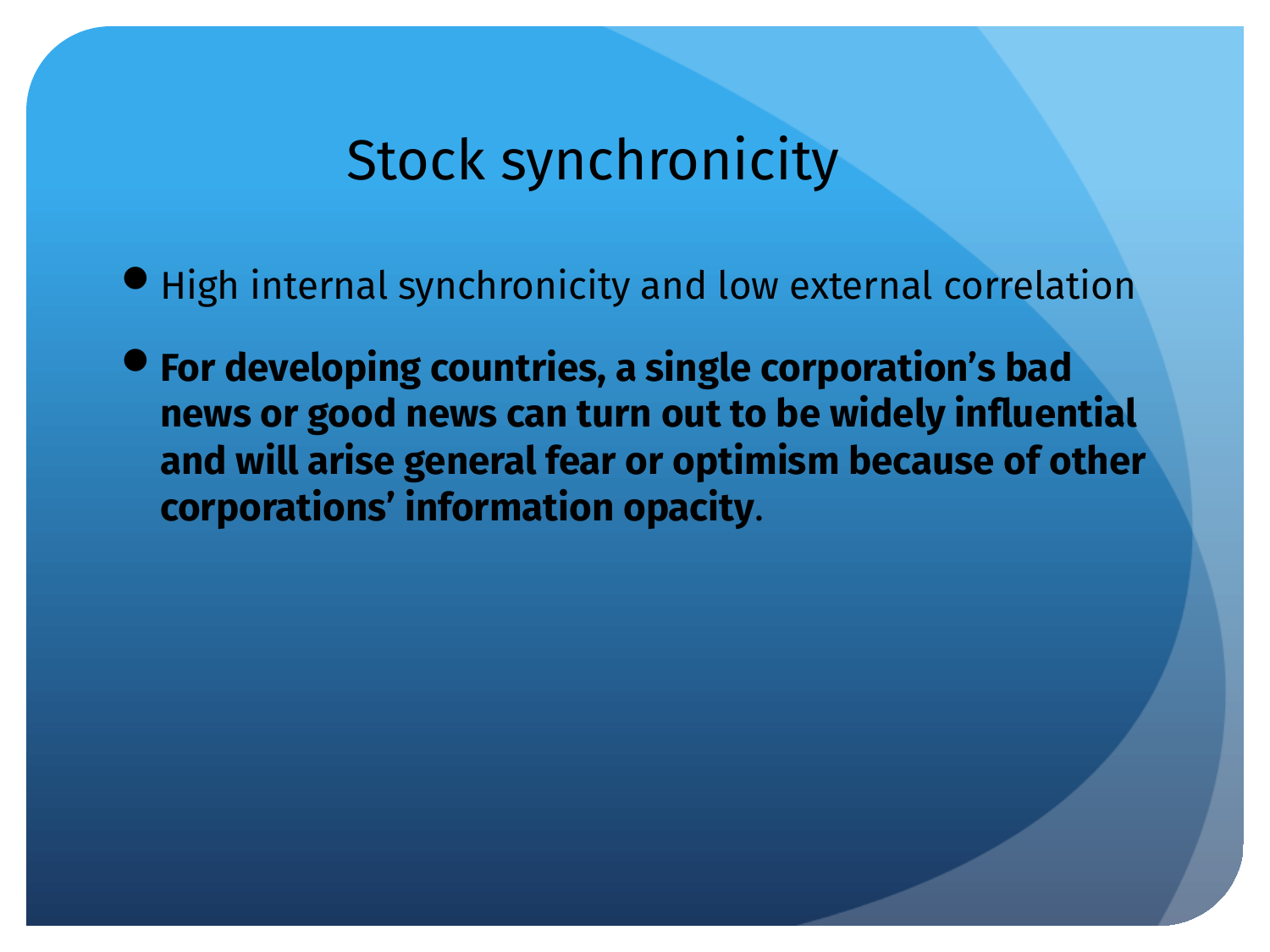

# Stock synchronicity
High internal synchronicity and low external correlation
For developing countries, a single corporation’s bad news or good news can turn out to be widely influential and will arise general fear or optimism because of other corporations’ information opacity.